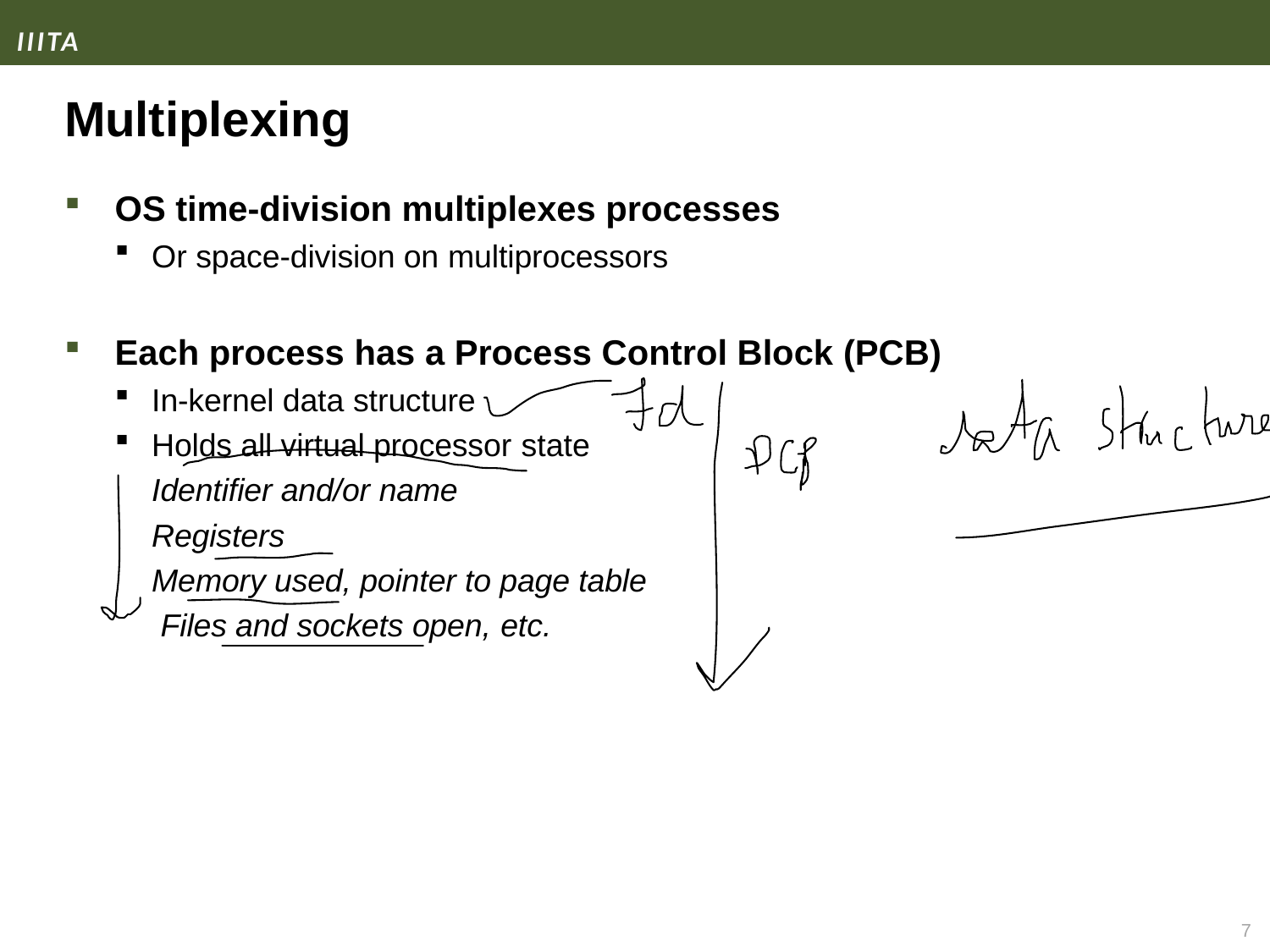

# Multiplexing
OS time-division multiplexes processes
Or space-division on multiprocessors

Each process has a Process Control Block (PCB)
In-kernel data structure
Holds all virtual processor state
Identifier and/or name
Registers
Memory used, pointer to page table  Files and sockets open, etc.
7